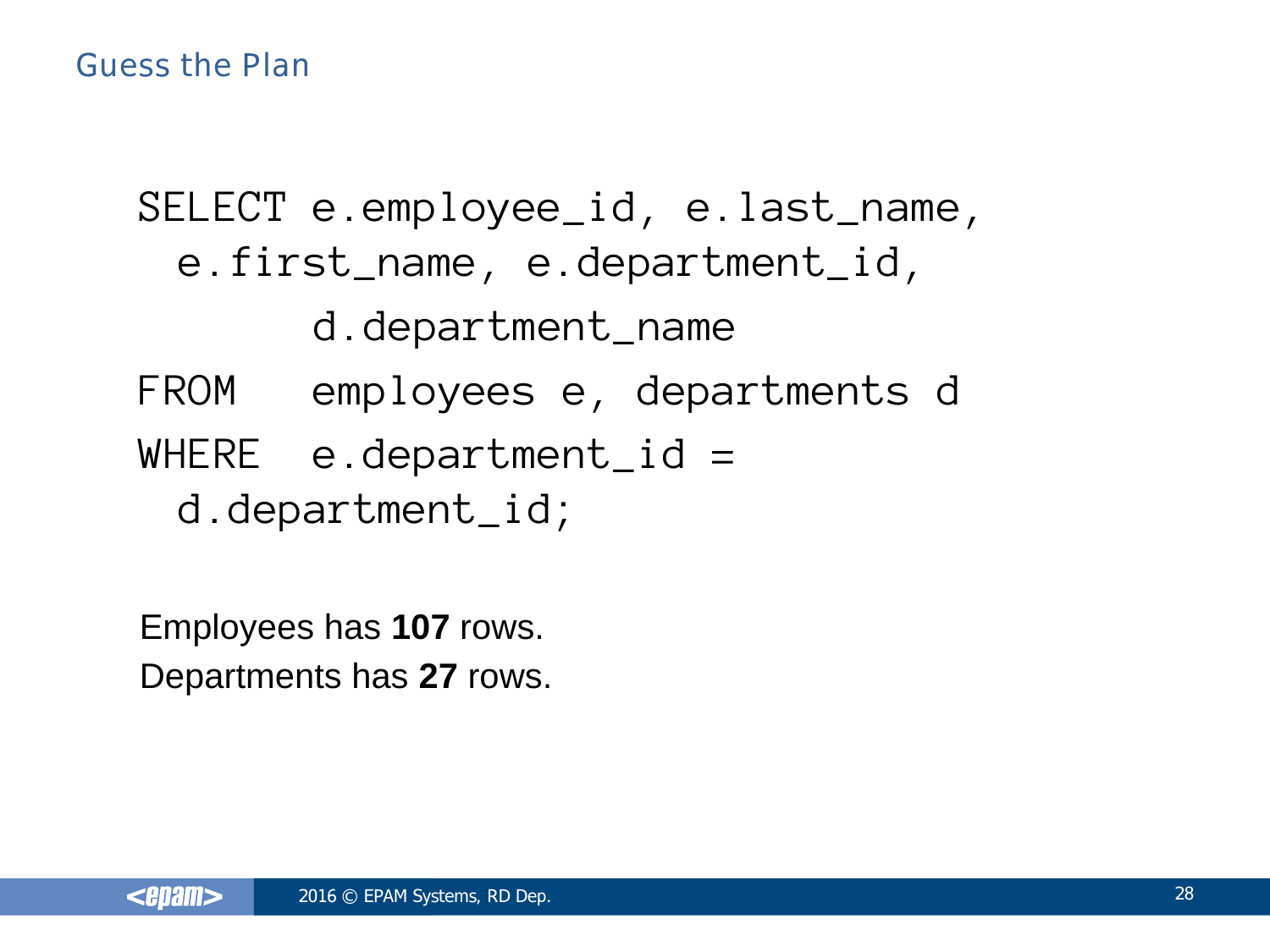

# Guess the Plan
SELECT e.employee_id, e.last_name, e.first_name, e.department_id,
       d.department_name
FROM   employees e, departments d
WHERE  e.department_id = d.department_id;

Employees has 107 rows.
Departments has 27 rows.
28
2016 © EPAM Systems, RD Dep.